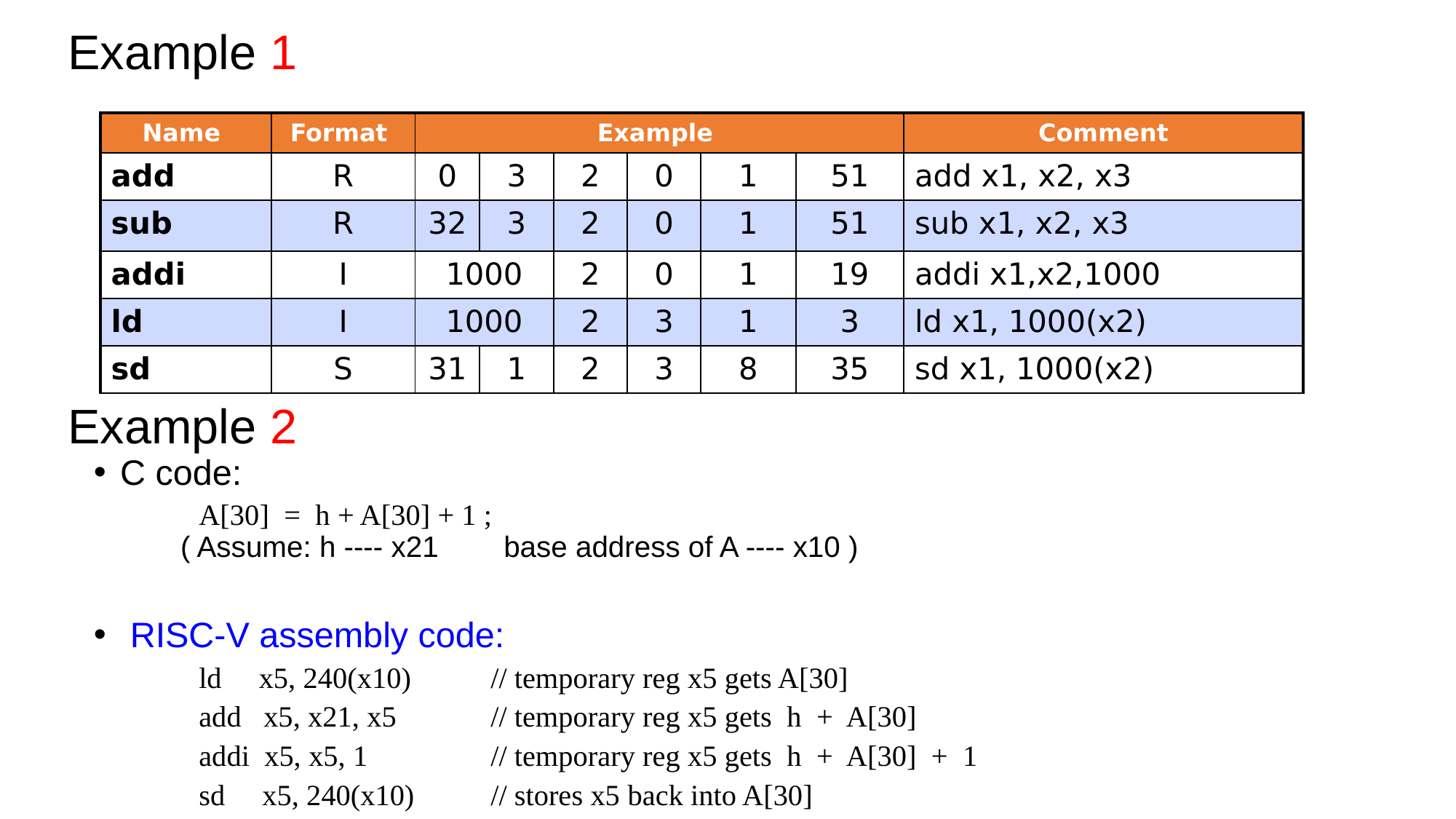

Example 1
| Name | Format | Example |  |  |  |  |  | Comment |
| --- | --- | --- | --- | --- | --- | --- | --- | --- |
| add | R | 0 | 3 | 2 | 0 | 1 | 51 | add x1, x2, x3 |
| sub | R | 32 | 3 | 2 | 0 | 1 | 51 | sub x1, x2, x3 |
| addi | I | 1000 |  | 2 | 0 | 1 | 19 | addi x1,x2,1000 |
| ld | I | 1000 |  | 2 | 3 | 1 | 3 | ld x1, 1000(x2) |
| sd | S | 31 | 1 | 2 | 3 | 8 | 35 | sd x1, 1000(x2) |
Example 2
C code:
       A[30]  =  h + A[30] + 1 ;
 ( Assume: h ---- x21        base address of A ---- x10 )

 RISC-V assembly code:
       ld     x5, 240(x10)      	// temporary reg x5 gets A[30]
       add   x5, x21, x5        	// temporary reg x5 gets  h  +  A[30]
       addi  x5, x5, 1            	// temporary reg x5 gets  h  +  A[30]  +  1
       sd     x5, 240(x10)     	// stores x5 back into A[30]